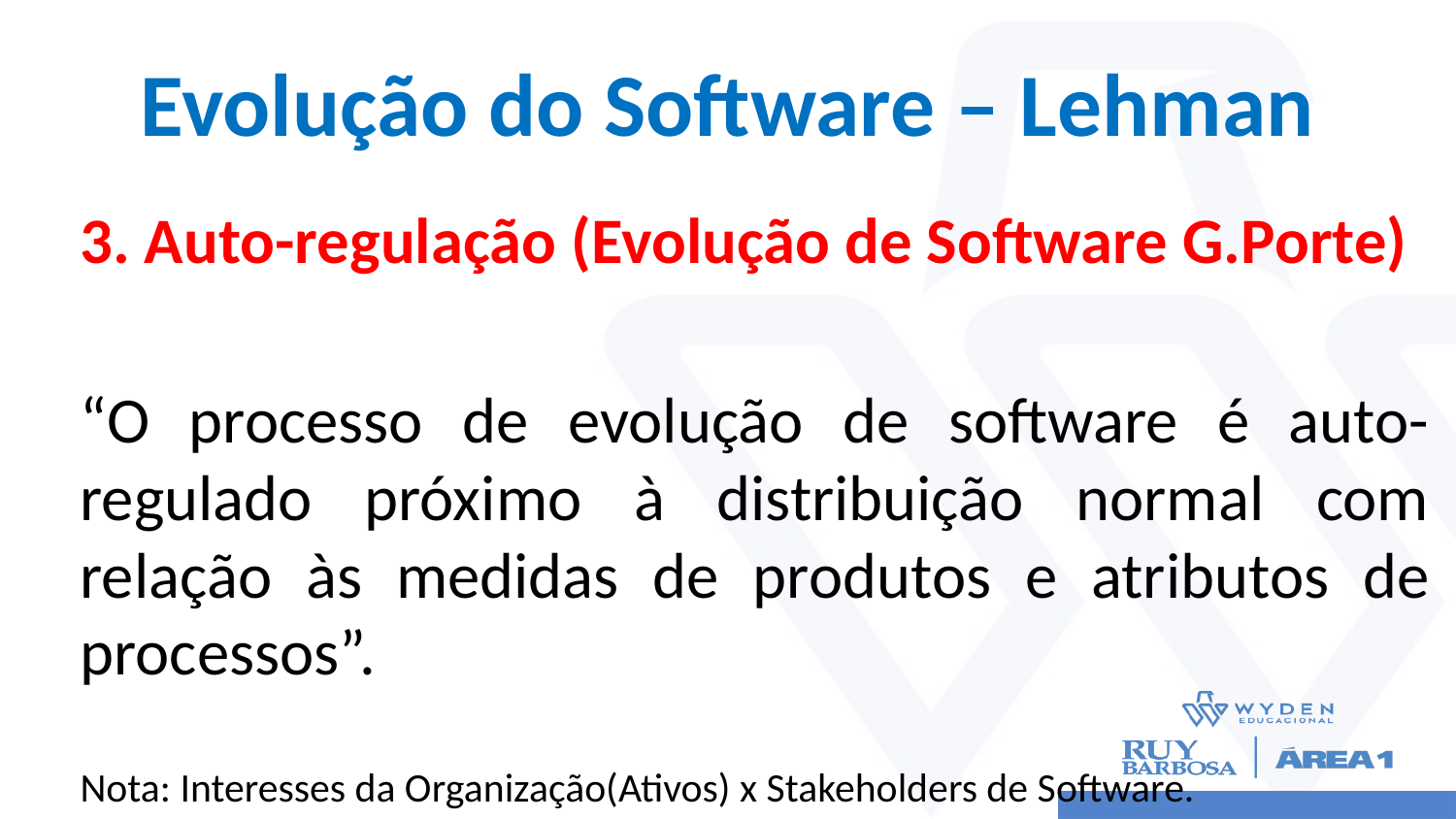

# Evolução do Software – Lehman
3. Auto-regulação (Evolução de Software G.Porte)

“O processo de evolução de software é auto-regulado próximo à distribuição normal com relação às medidas de produtos e atributos de processos”.

Nota: Interesses da Organização(Ativos) x Stakeholders de Software.